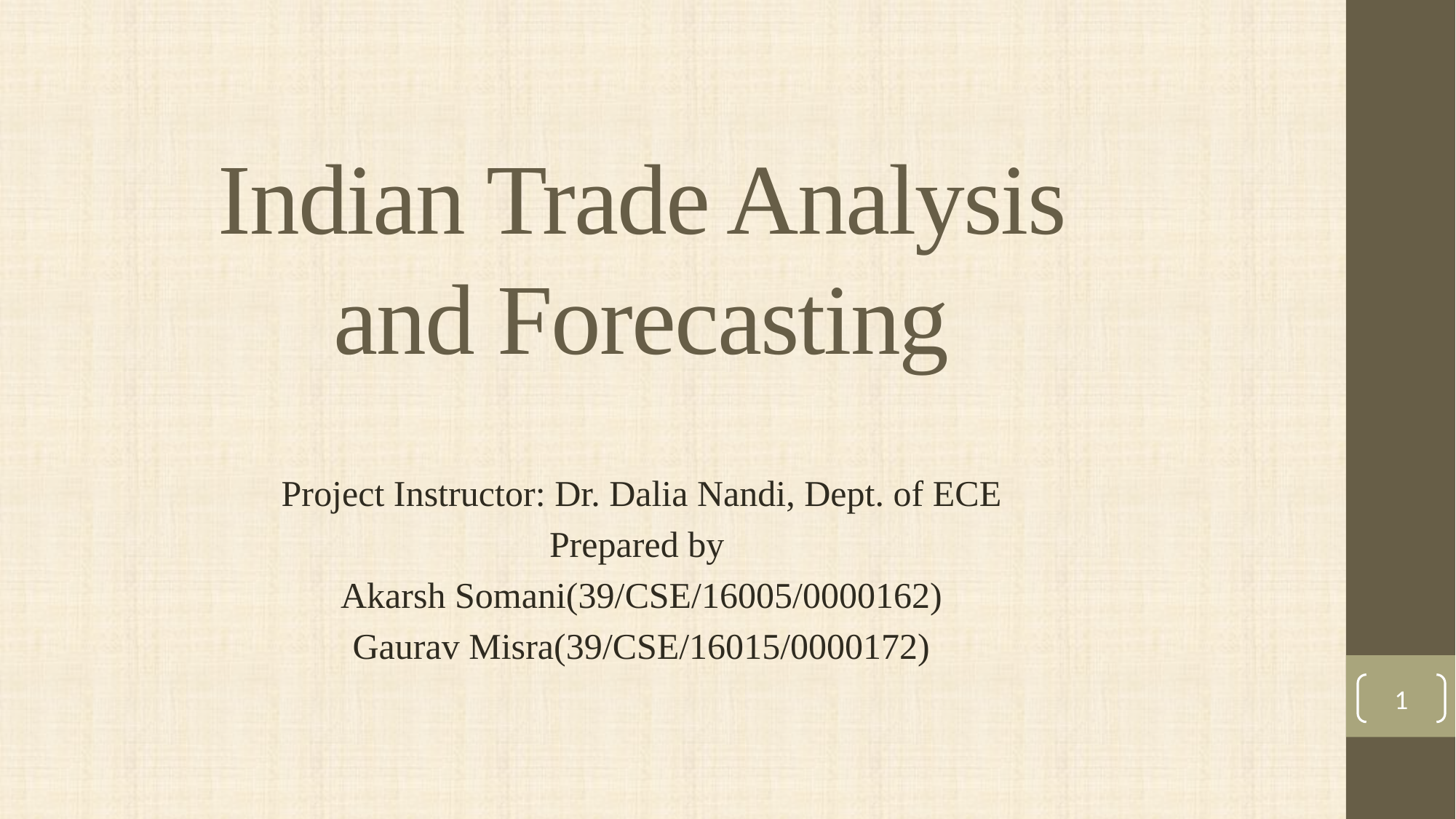

# Indian Trade Analysis and Forecasting
Project Instructor: Dr. Dalia Nandi, Dept. of ECE
Prepared by
Akarsh Somani(39/CSE/16005/0000162)
Gaurav Misra(39/CSE/16015/0000172)
1